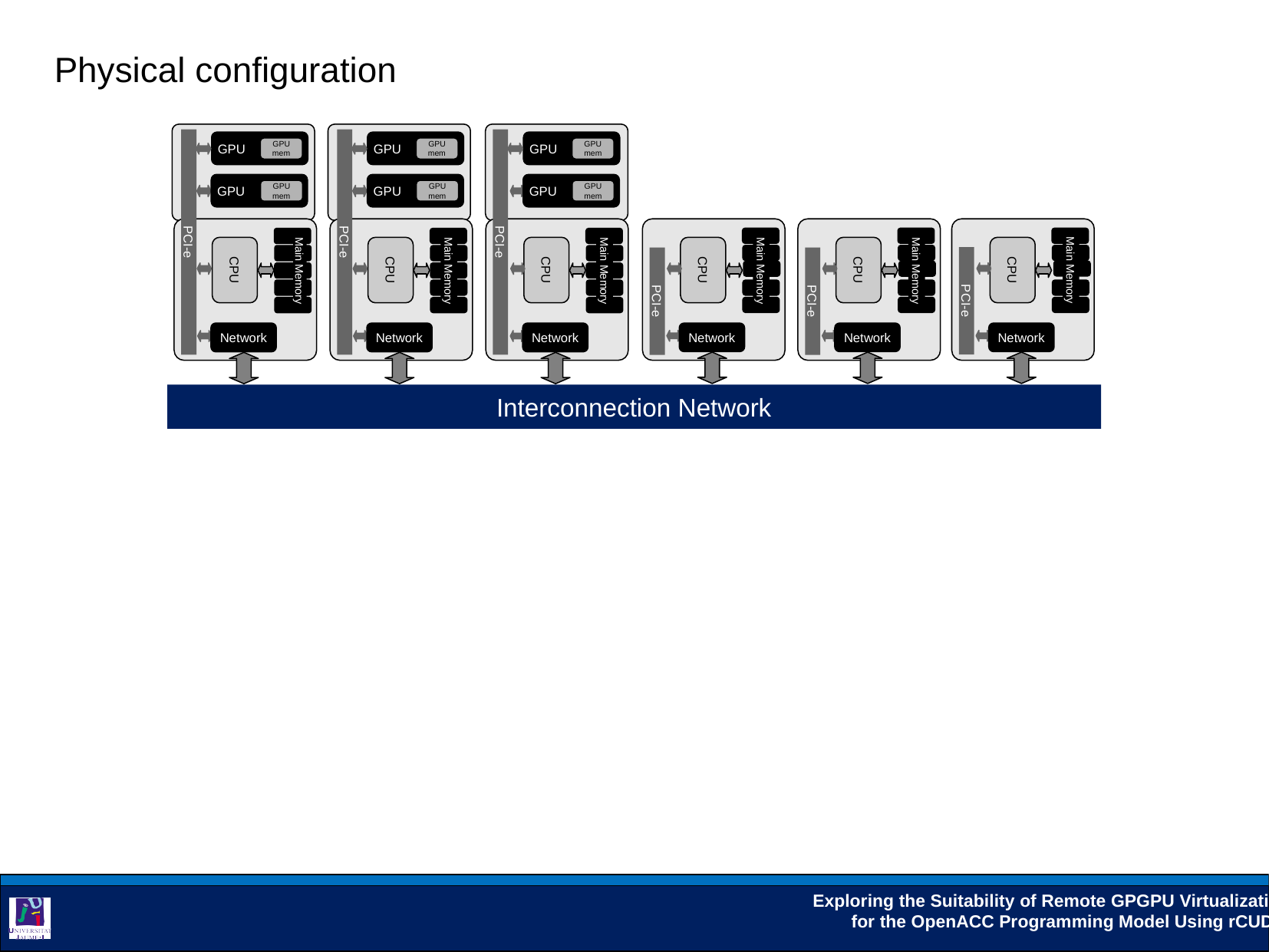

Physical configuration

GPU
GPU
mem

GPU
GPU
mem

Main Memory

PCI-e
CPU

Network

GPU
GPU
mem

GPU
GPU
mem

Main Memory

PCI-e
CPU

Network

GPU
GPU
mem

GPU
GPU
mem

Main Memory

PCI-e
CPU

Network

Main Memory

CPU

PCI-e
Network

Main Memory

CPU

PCI-e
Network

Main Memory

CPU

PCI-e
Network

Interconnection Network